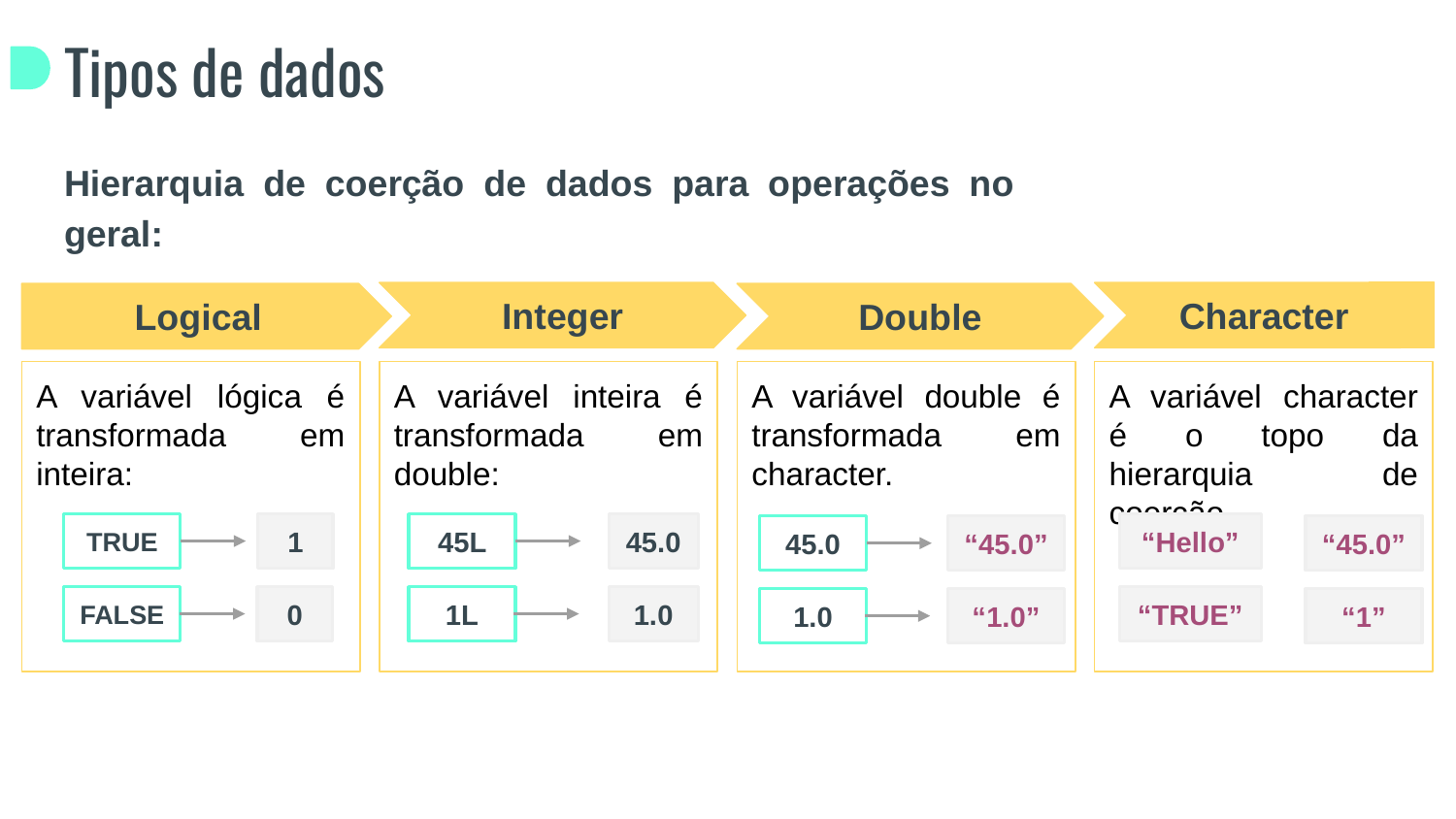

# Tipos de dados

Hierarquia de coerção de dados para operações no geral:
Integer
Character

Logical
Double
A variável lógica é transformada em inteira:

A variável inteira é transformada em double:
A variável double é transformada em character.
A variável character é o topo da hierarquia de coerção.
TRUE
1
45L
45.0
1L
1.0
“Hello”
45.0
“45.0”
“45.0”
FALSE
0
“TRUE”
1.0
“1.0”
“1”